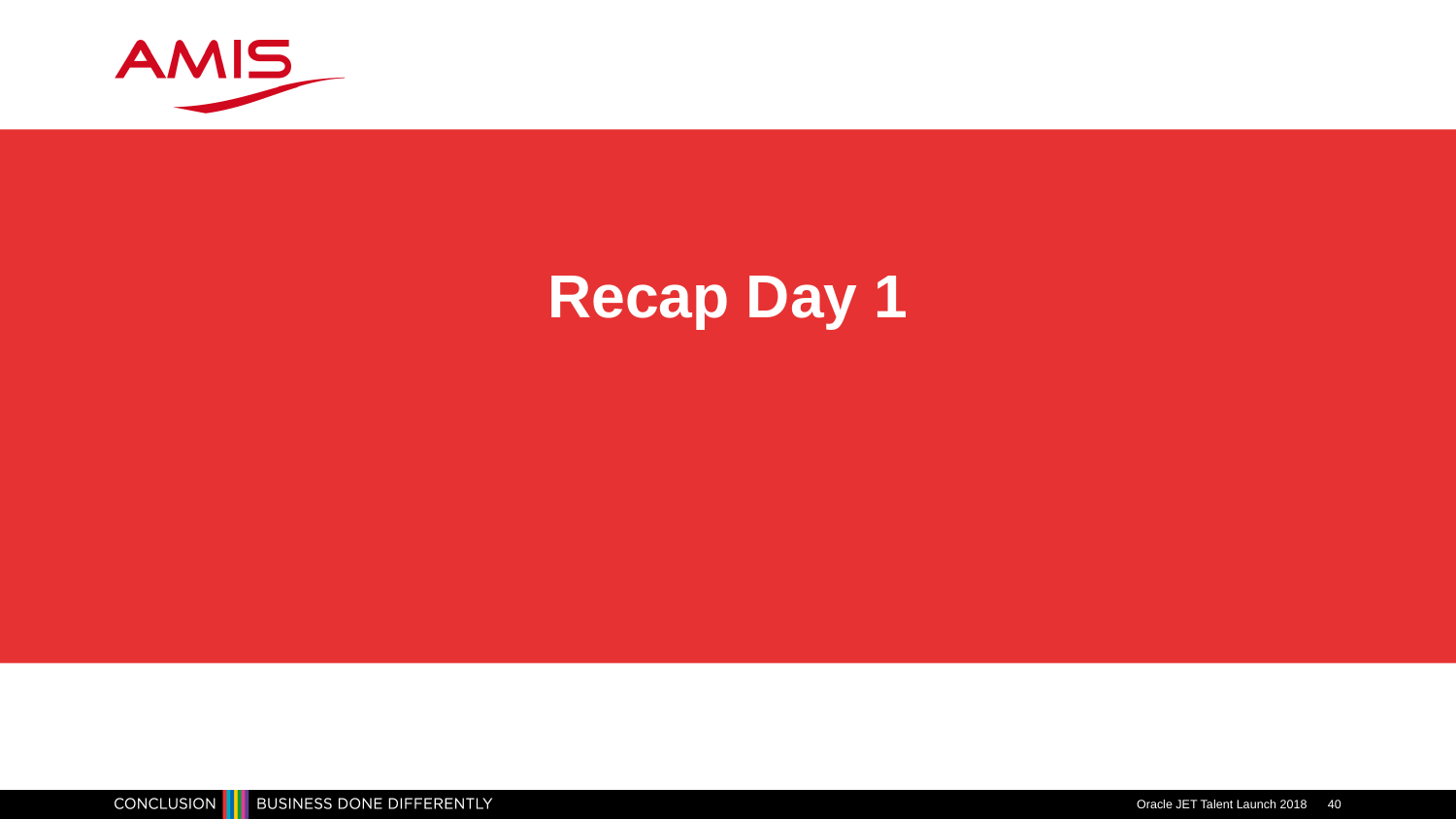

# Recap Day 1
Oracle JET Talent Launch 2018
40